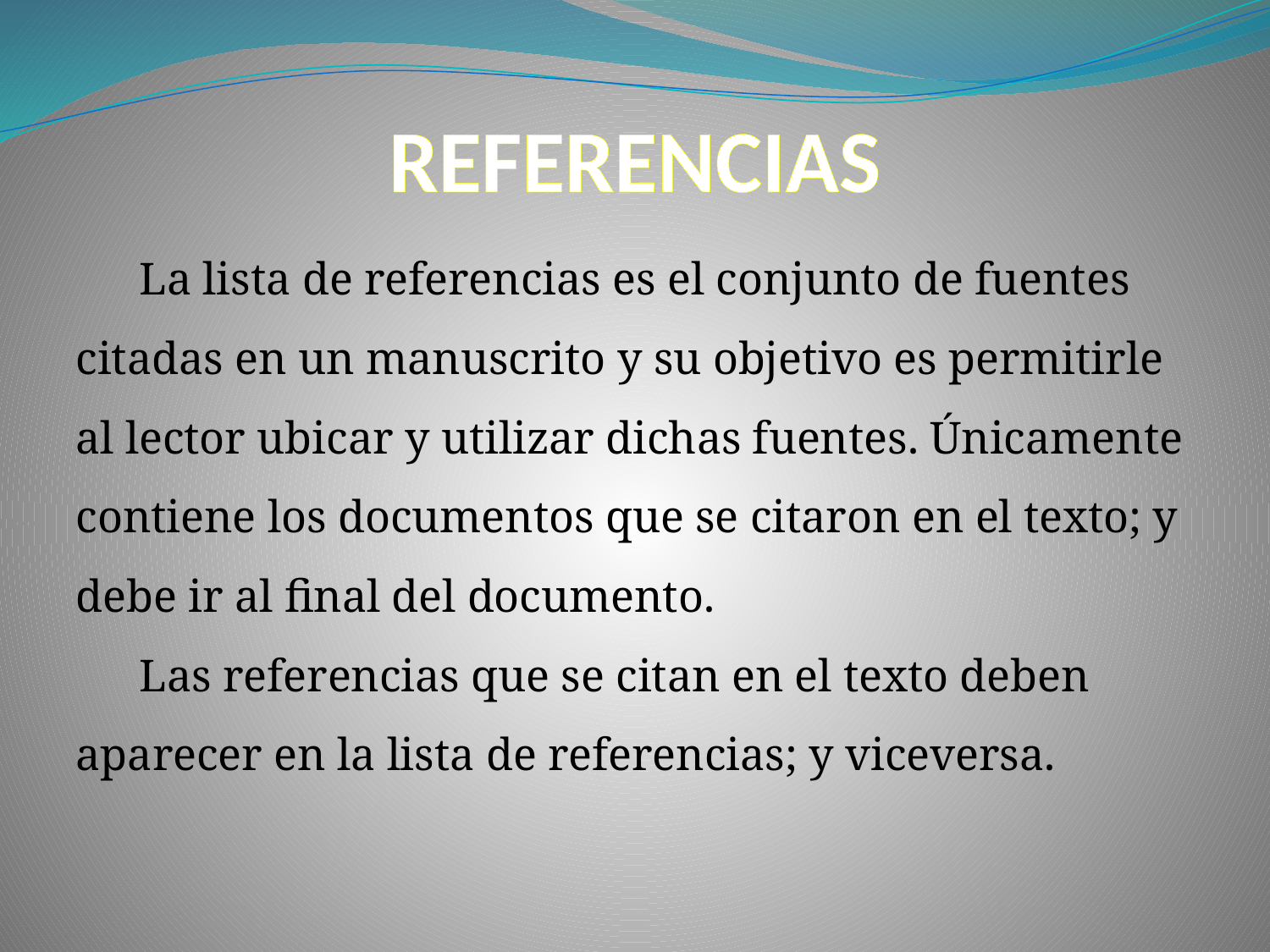

# REFERENCIAS
La lista de referencias es el conjunto de fuentes citadas en un manuscrito y su objetivo es permitirle al lector ubicar y utilizar dichas fuentes. Únicamente contiene los documentos que se citaron en el texto; y debe ir al final del documento.
Las referencias que se citan en el texto deben aparecer en la lista de referencias; y viceversa.